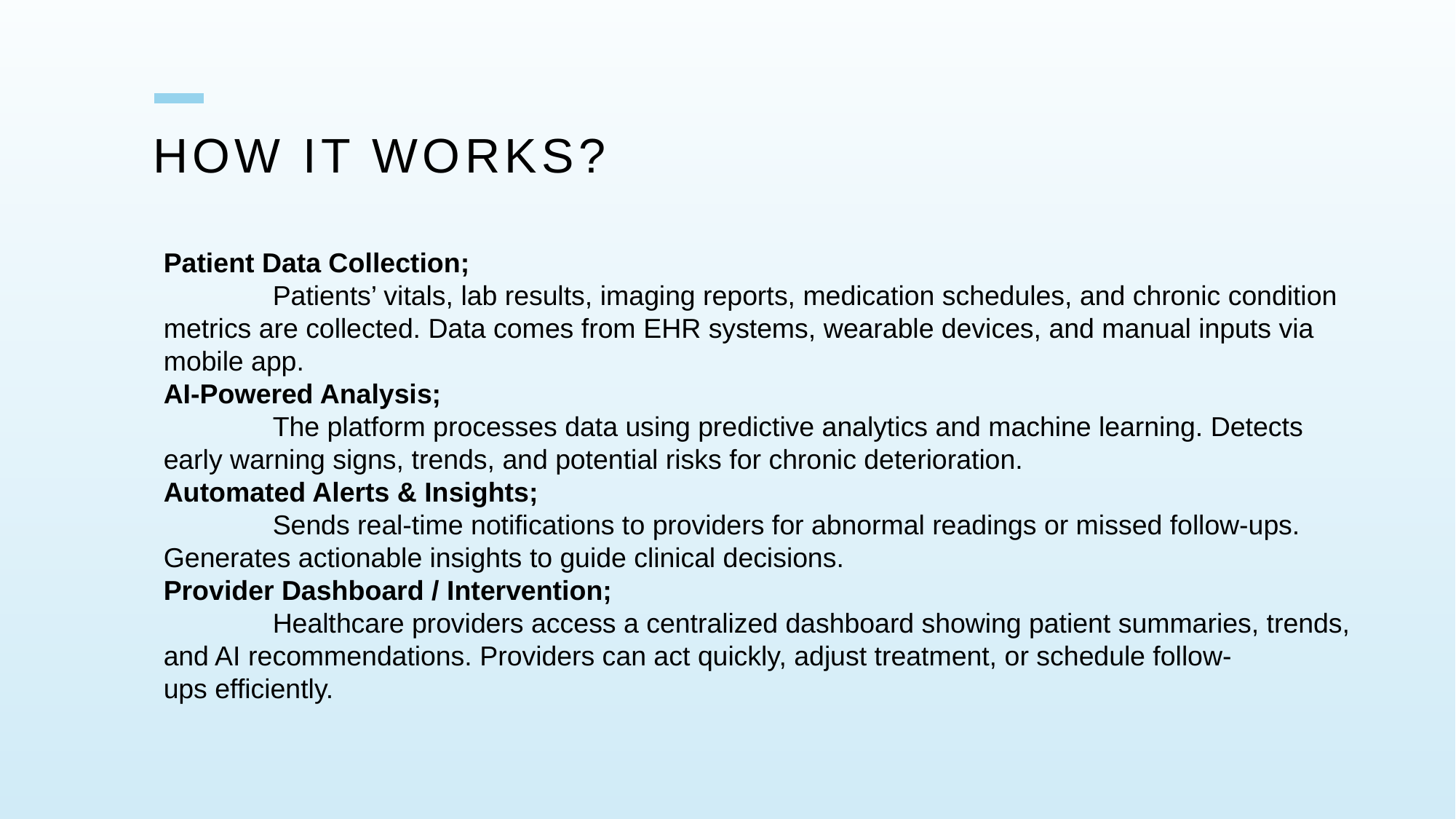

# How it works?
Patient Data Collection;
	Patients’ vitals, lab results, imaging reports, medication schedules, and chronic condition metrics are collected. Data comes from EHR systems, wearable devices, and manual inputs via mobile app.
AI-Powered Analysis;
	The platform processes data using predictive analytics and machine learning. Detects early warning signs, trends, and potential risks for chronic deterioration.
Automated Alerts & Insights;
	Sends real-time notifications to providers for abnormal readings or missed follow-ups. Generates actionable insights to guide clinical decisions.
Provider Dashboard / Intervention;
	Healthcare providers access a centralized dashboard showing patient summaries, trends, and AI recommendations. Providers can act quickly, adjust treatment, or schedule follow-ups efficiently.